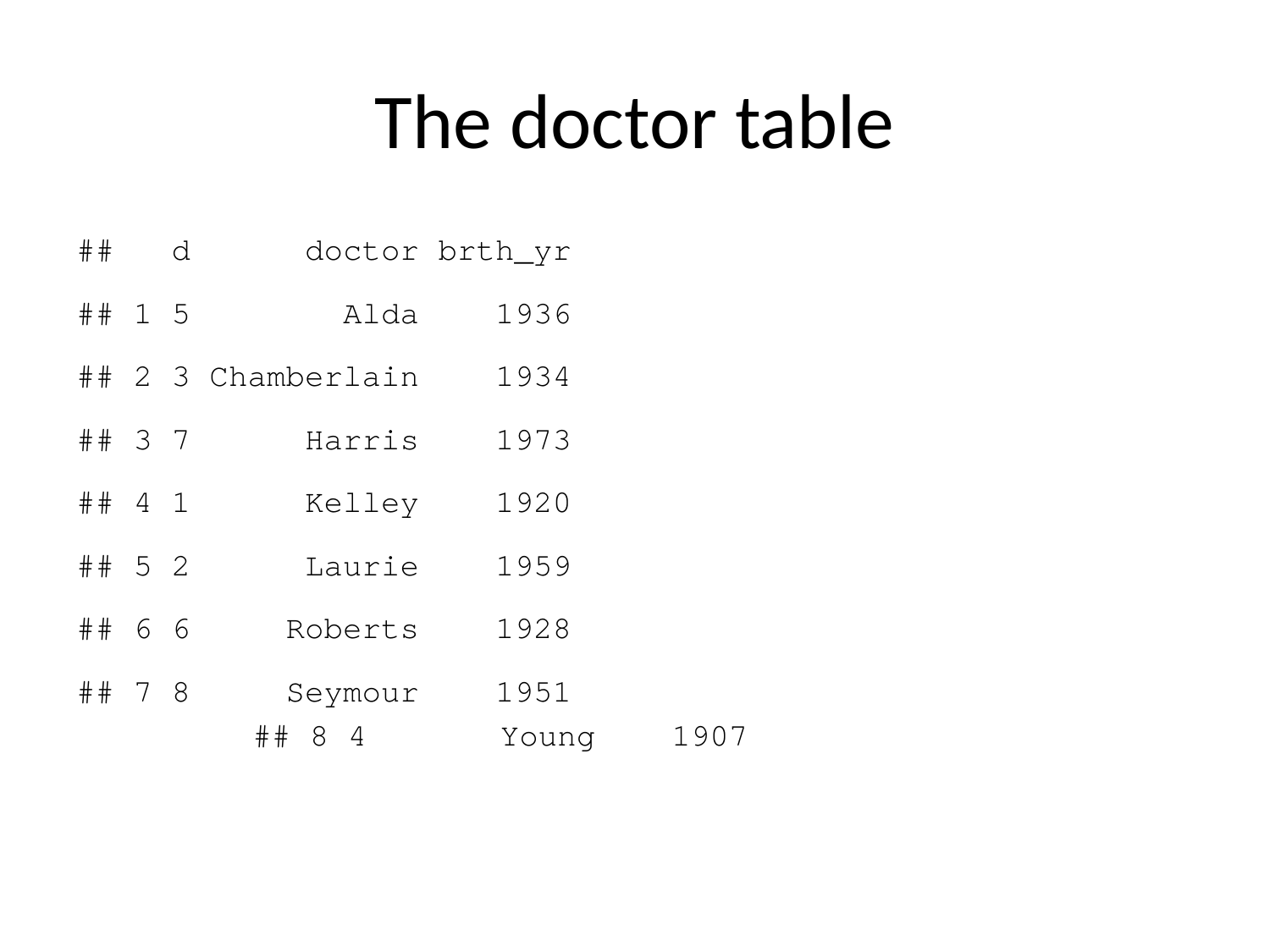

# The doctor table
##   d      doctor brth_yr
## 1 5        Alda    1936
## 2 3 Chamberlain    1934
## 3 7      Harris    1973
## 4 1      Kelley    1920
## 5 2      Laurie    1959
## 6 6     Roberts    1928
## 7 8     Seymour    1951
## 8 4       Young    1907